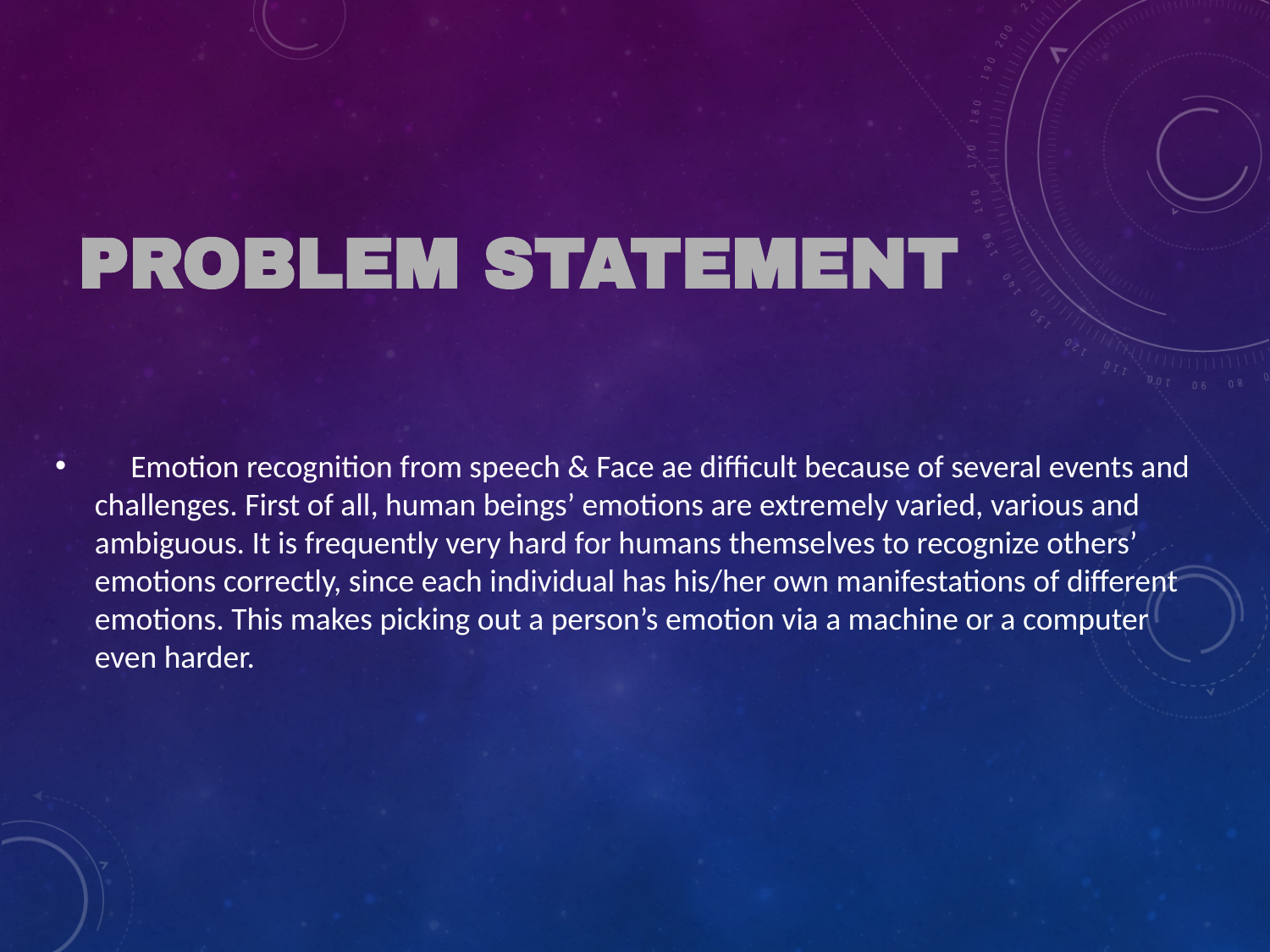

# Problem Statement
     Emotion recognition from speech & Face ae difficult because of several events and challenges. First of all, human beings’ emotions are extremely varied, various and ambiguous. It is frequently very hard for humans themselves to recognize others’ emotions correctly, since each individual has his/her own manifestations of different emotions. This makes picking out a person’s emotion via a machine or a computer even harder.